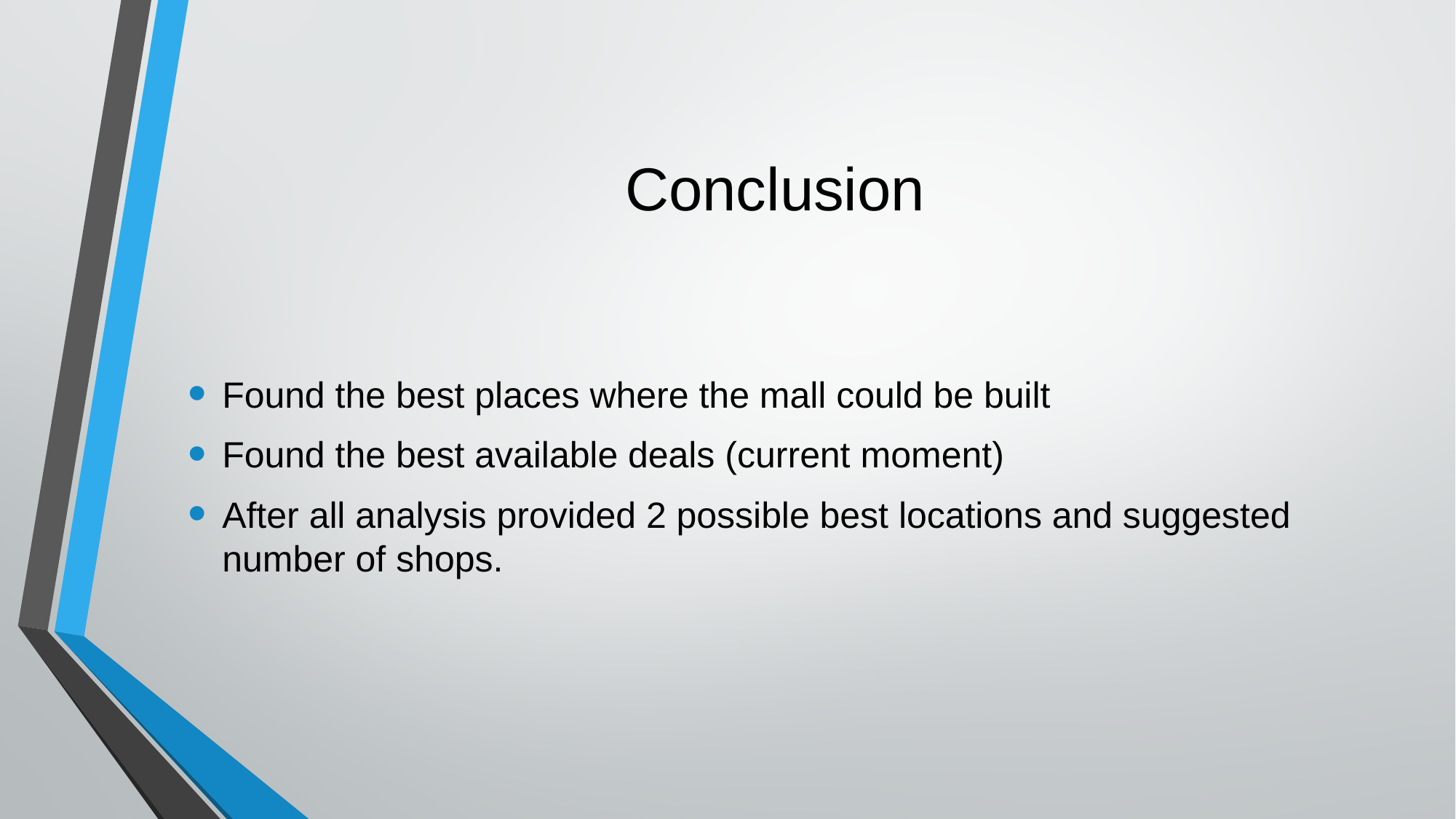

# Conclusion
Found the best places where the mall could be built
Found the best available deals (current moment)
After all analysis provided 2 possible best locations and suggested number of shops.